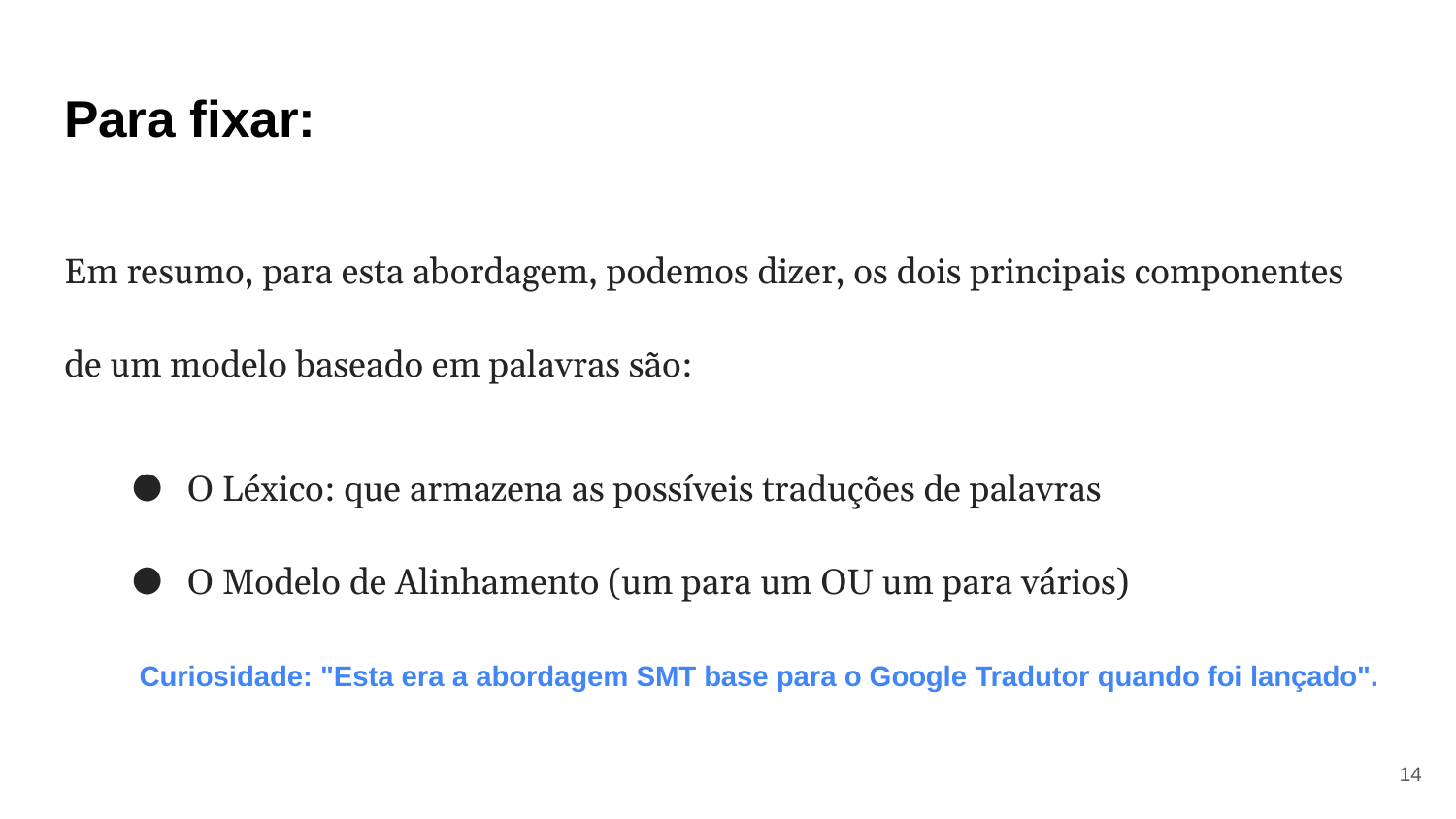

# Para fixar:
Em resumo, para esta abordagem, podemos dizer, os dois principais componentes de um modelo baseado em palavras são:
O Léxico: que armazena as possíveis traduções de palavras
O Modelo de Alinhamento (um para um OU um para vários)
Curiosidade: "Esta era a abordagem SMT base para o Google Tradutor quando foi lançado".

14